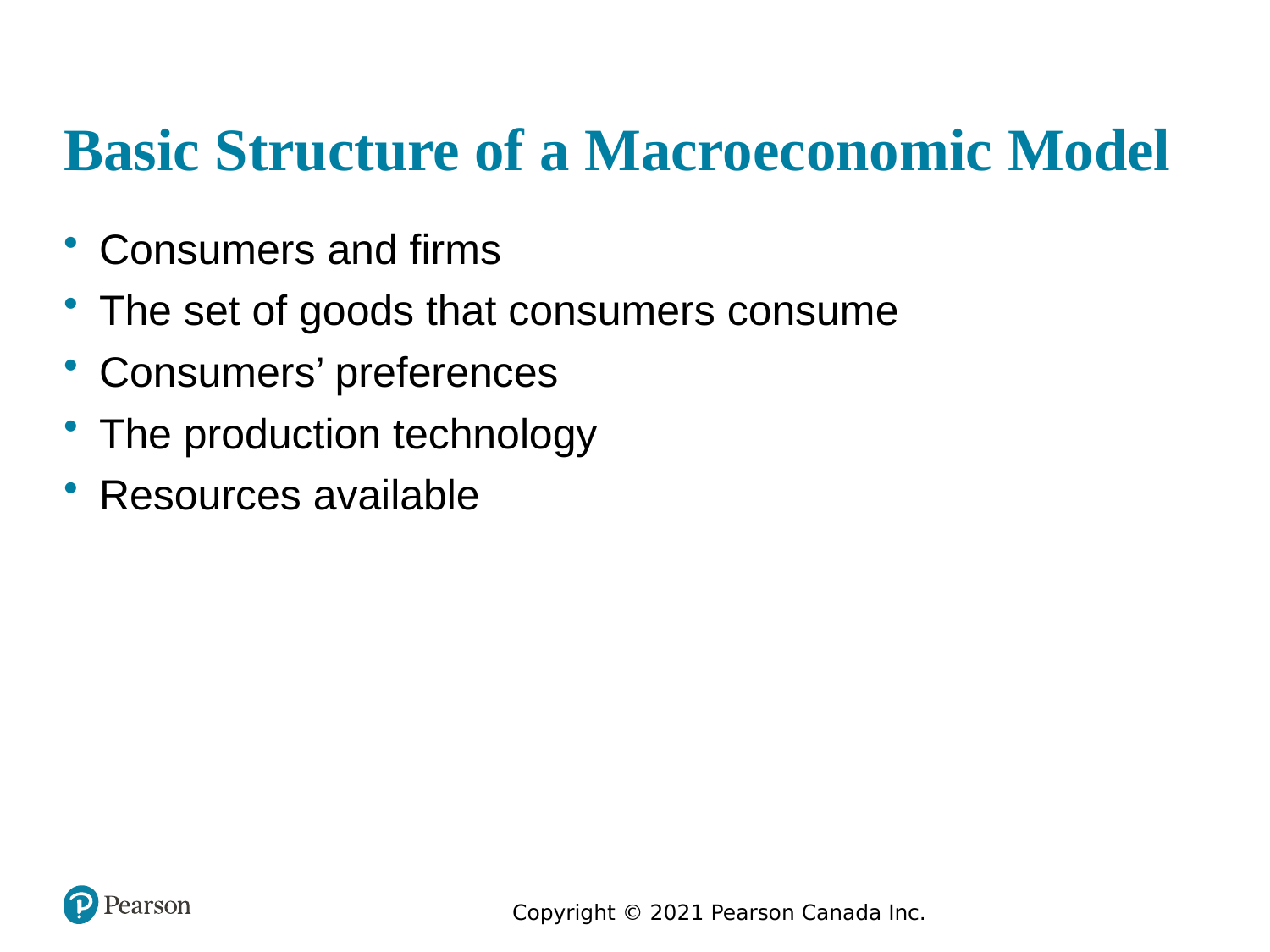

# Basic Structure of a Macroeconomic Model
Consumers and firms
The set of goods that consumers consume
Consumers’ preferences
The production technology
Resources available